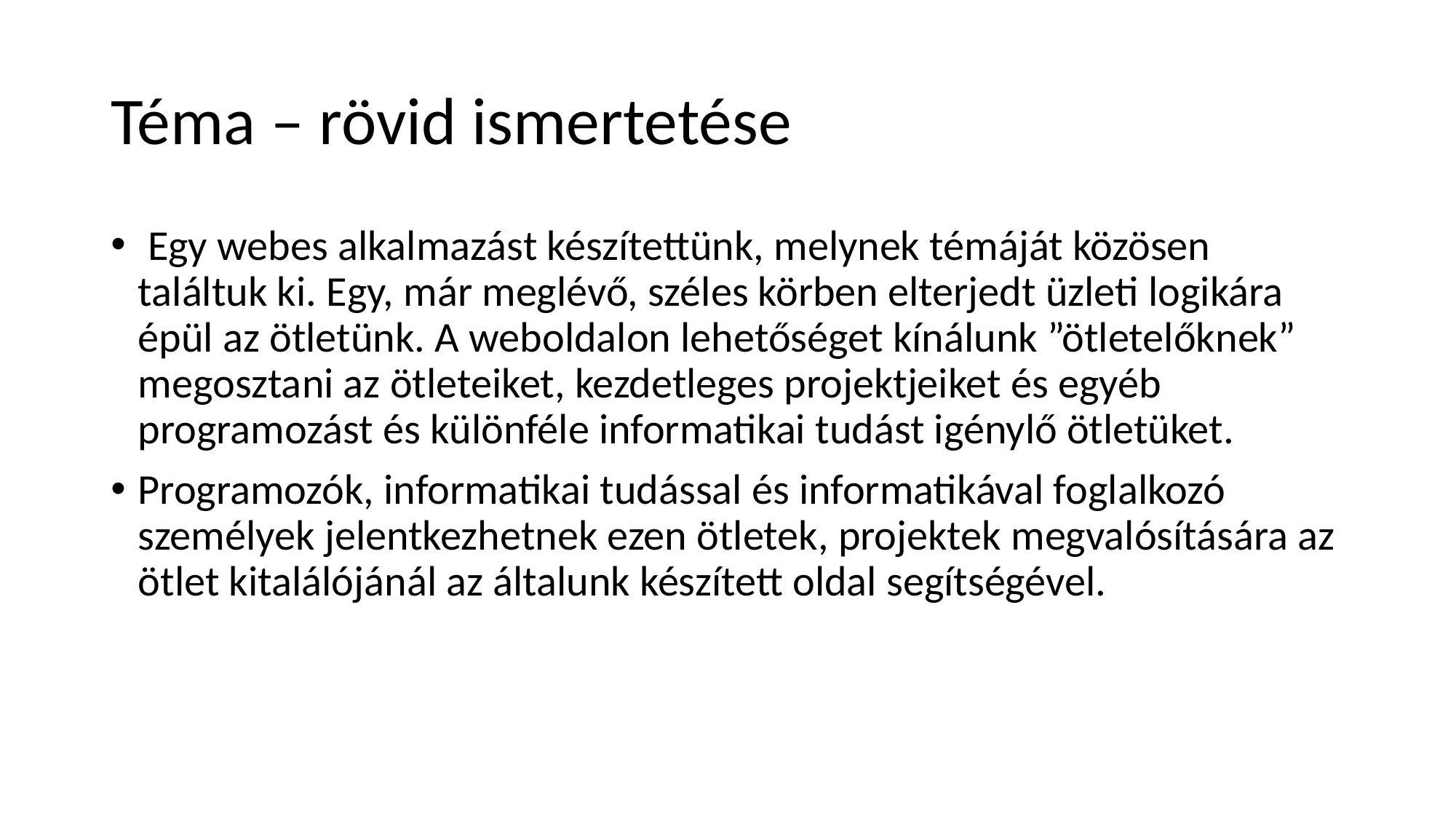

# Téma – rövid ismertetése
 Egy webes alkalmazást készítettünk, melynek témáját közösen találtuk ki. Egy, már meglévő, széles körben elterjedt üzleti logikára épül az ötletünk. A weboldalon lehetőséget kínálunk ”ötletelőknek” megosztani az ötleteiket, kezdetleges projektjeiket és egyéb programozást és különféle informatikai tudást igénylő ötletüket.
Programozók, informatikai tudással és informatikával foglalkozó személyek jelentkezhetnek ezen ötletek, projektek megvalósítására az ötlet kitalálójánál az általunk készített oldal segítségével.